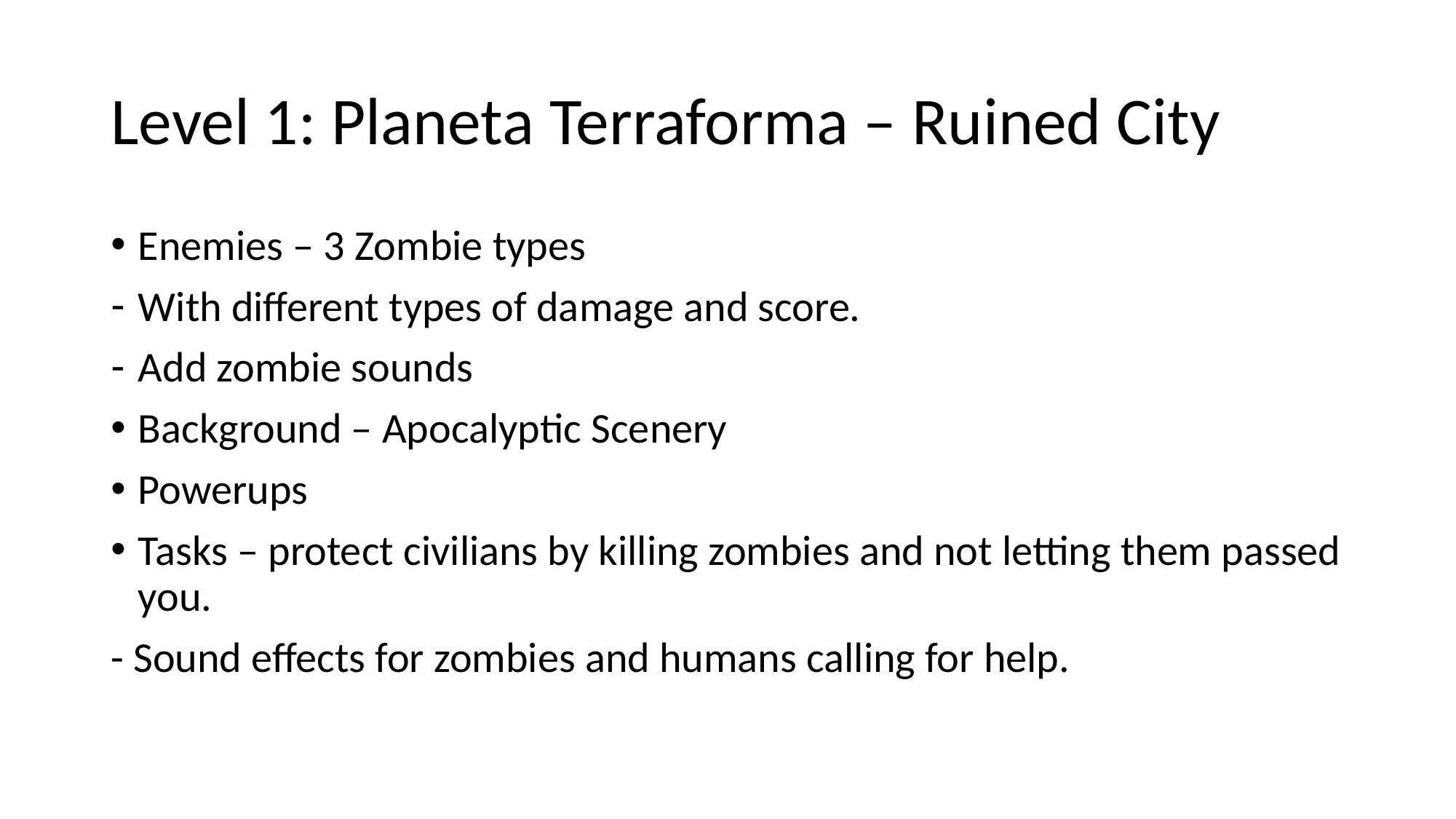

# Level 1: Planeta Terraforma – Ruined City
Enemies – 3 Zombie types
With different types of damage and score.
Add zombie sounds
Background – Apocalyptic Scenery
Powerups
Tasks – protect civilians by killing zombies and not letting them passed you.
- Sound effects for zombies and humans calling for help.